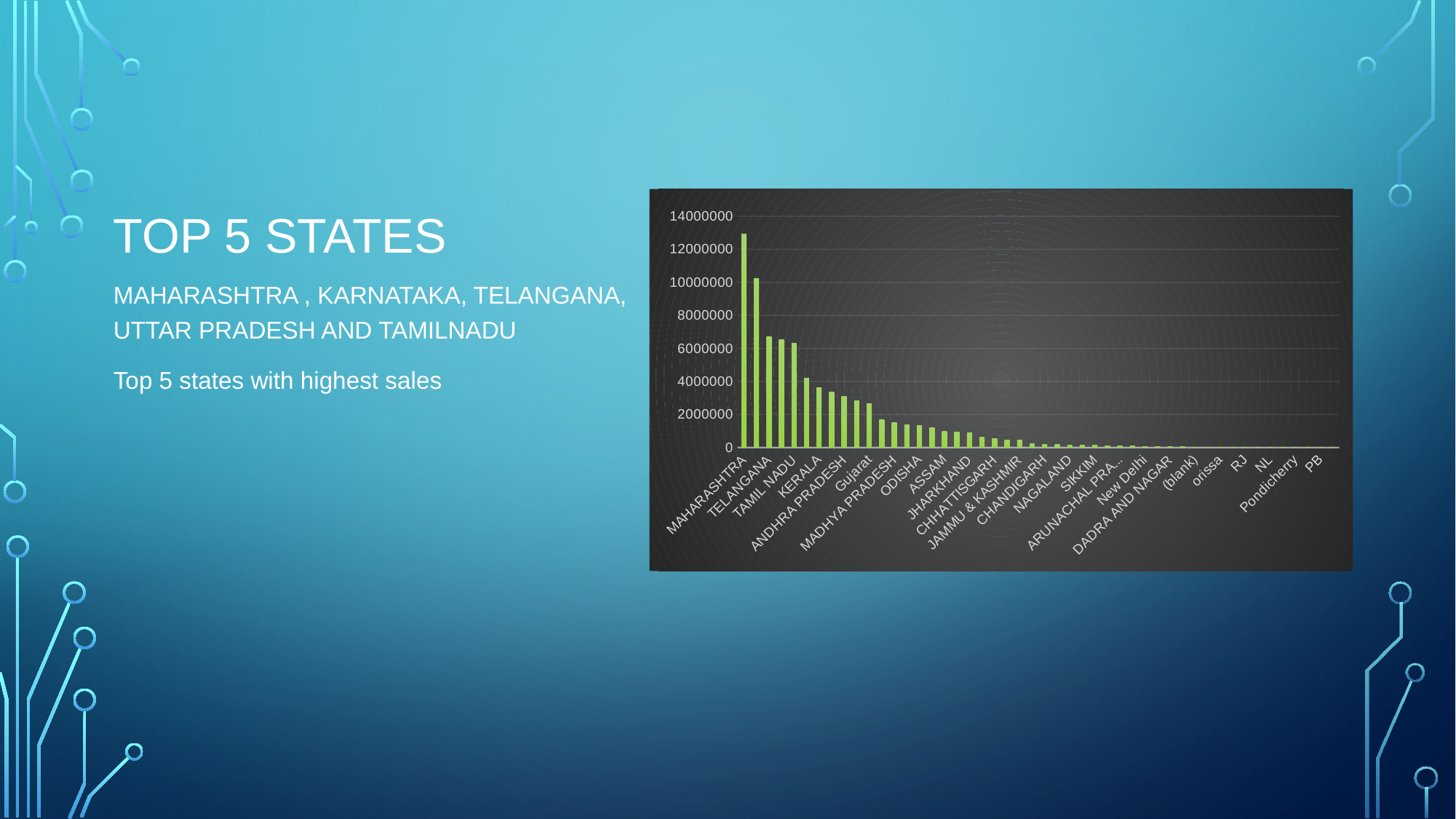

# Top 5 states

### Chart

| Category | Total |
|---|---|
| MAHARASHTRA | 12937351.0 |
| KARNATAKA | 10222900.0 |
| TELANGANA | 6705327.0 |
| UTTAR PRADESH | 6555661.0 |
| TAMIL NADU | 6327065.0 |
| DELHI | 4199503.0 |
| KERALA | 3641375.0 |
| WEST BENGAL | 3378962.0 |
| ANDHRA PRADESH | 3109687.0 |
| HARYANA | 2829354.0 |
| Gujarat | 2632717.0 |
| RAJASTHAN | 1690055.0 |
| MADHYA PRADESH | 1528331.0 |
| BIHAR | 1361617.0 |
| ODISHA | 1332791.0 |
| PUNJAB | 1194611.0 |
| ASSAM | 978279.0 |
| UTTARAKHAND | 934408.0 |
| JHARKHAND | 875201.0 |
| Goa | 625300.0 |
| CHHATTISGARH | 544037.0 |
| HIMACHAL PRADESH | 470548.0 |
| JAMMU & KASHMIR | 436504.0 |
| MANIPUR | 210922.0 |
| CHANDIGARH | 203354.0 |
| PUDUCHERRY | 183965.0 |
| NAGALAND | 158374.0 |
| ANDAMAN & NICOBAR  | 149939.0 |
| SIKKIM | 134847.0 |
| MEGHALAYA | 111234.0 |
| ARUNACHAL PRADESH | 94372.0 |
| TRIPURA | 86799.0 |
| New Delhi | 45609.0 |
| MIZORAM | 39605.0 |
| DADRA AND NAGAR | 39276.0 |
| LADAKH | 36737.0 |
| (blank) | 17531.0 |
| LAKSHADWEEP | 2441.0 |
| orissa | 1737.0 |
| Rajshthan | 1126.0 |
| RJ | 1040.0 |
| rajsthan | 964.0 |
| NL | 961.0 |
| Punjab/Mohali/Zirakpur | 568.0 |
| Pondicherry | 529.0 |
| AR | 493.0 |
| PB | 399.0 |
| APO | 0.0 |
MAHARASHTRA , KARNATAKA, TELANGANA, UTTAR PRADESH AND TAMILNADU
Top 5 states with highest sales